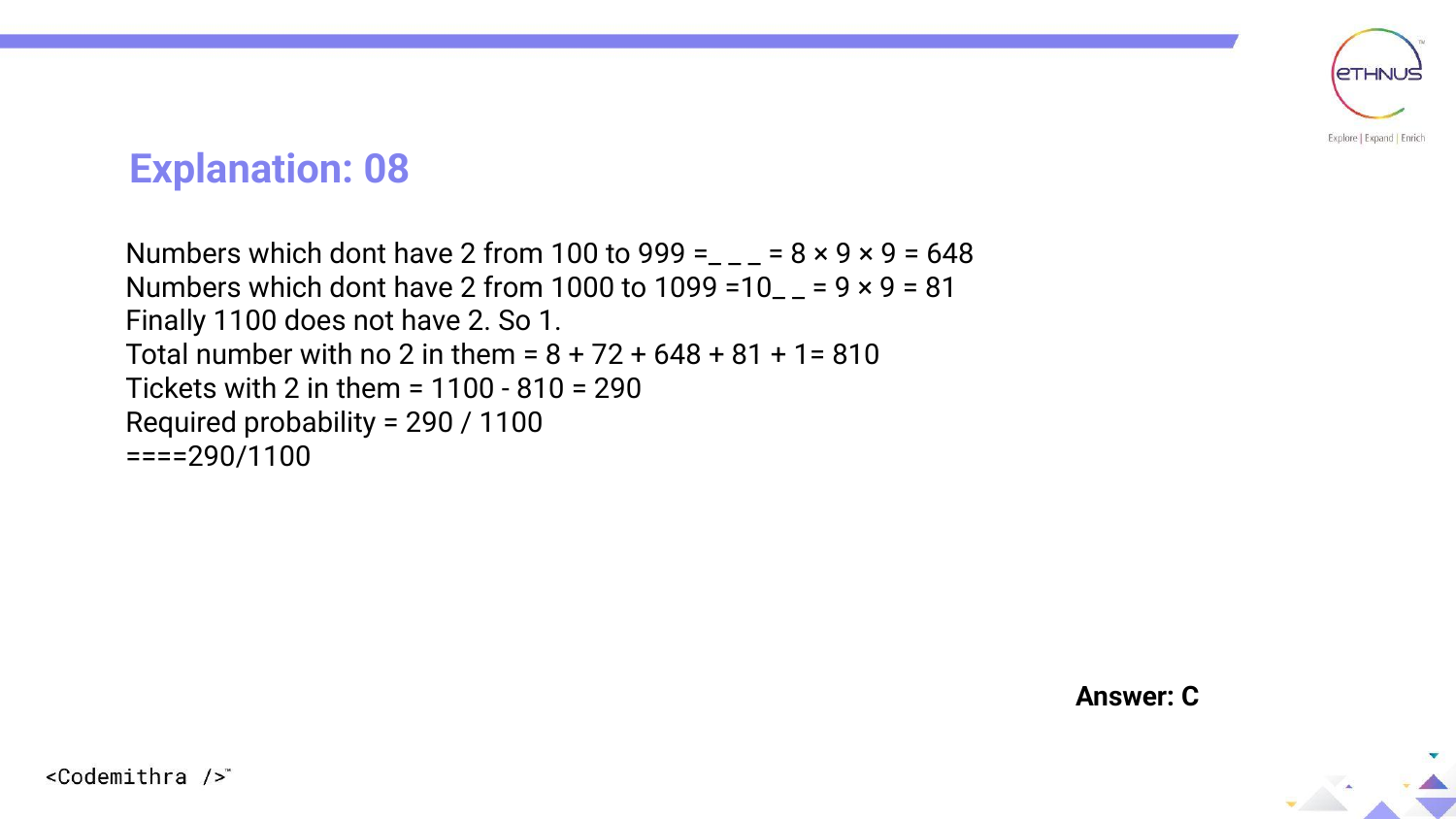

Explanation: 08
Numbers which dont have 2 from 100 to 999 =_ _ _ = 8 × 9 × 9 = 648
Numbers which dont have 2 from 1000 to 1099 =10_ _ = 9 × 9 = 81
Finally 1100 does not have 2. So 1.
Total number with no 2 in them = 8 + 72 + 648 + 81 + 1= 810
Tickets with 2 in them = 1100 - 810 = 290
Required probability = 290 / 1100
====290/1100

Answer: C